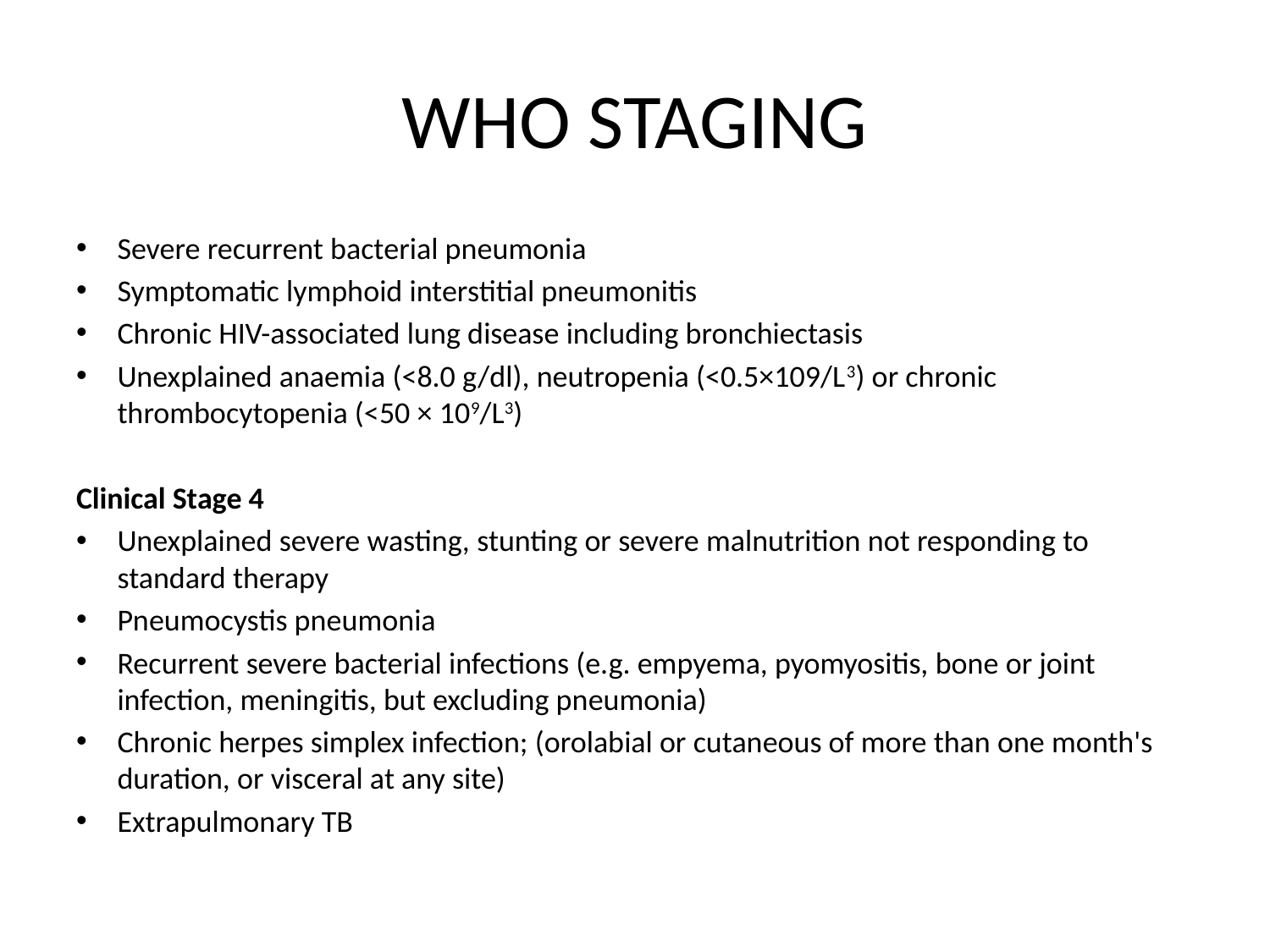

# WHO STAGING
Severe recurrent bacterial pneumonia
Symptomatic lymphoid interstitial pneumonitis
Chronic HIV-associated lung disease including bronchiectasis
Unexplained anaemia (<8.0 g/dl), neutropenia (<0.5×109/L3) or chronic thrombocytopenia (<50 × 109/L3)

Clinical Stage 4
Unexplained severe wasting, stunting or severe malnutrition not responding to standard therapy
Pneumocystis pneumonia
Recurrent severe bacterial infections (e.g. empyema, pyomyositis, bone or joint infection, meningitis, but excluding pneumonia)
Chronic herpes simplex infection; (orolabial or cutaneous of more than one month's duration, or visceral at any site)
Extrapulmonary TB